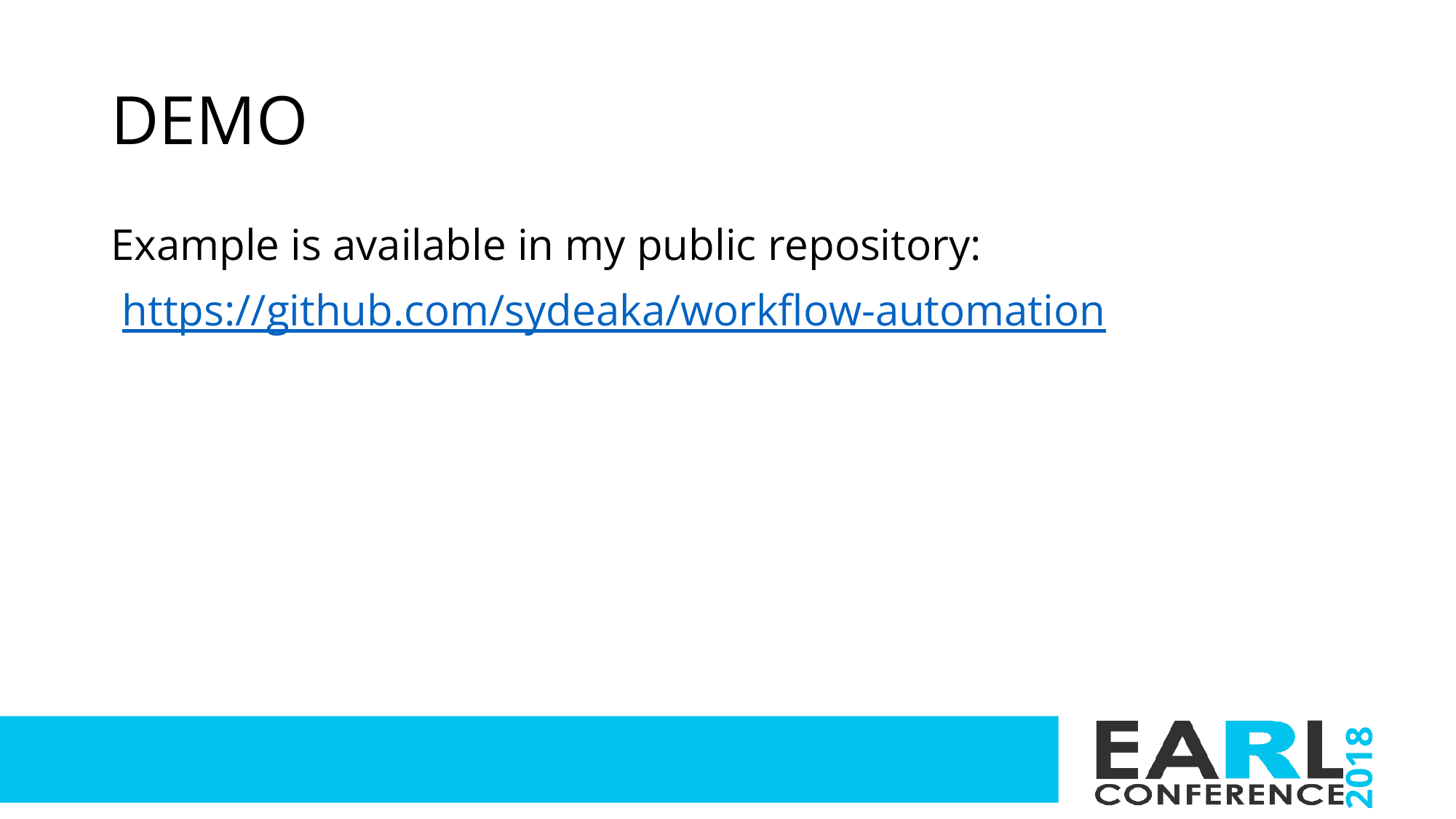

# DEMO
Example is available in my public repository:
 https://github.com/sydeaka/workflow-automation